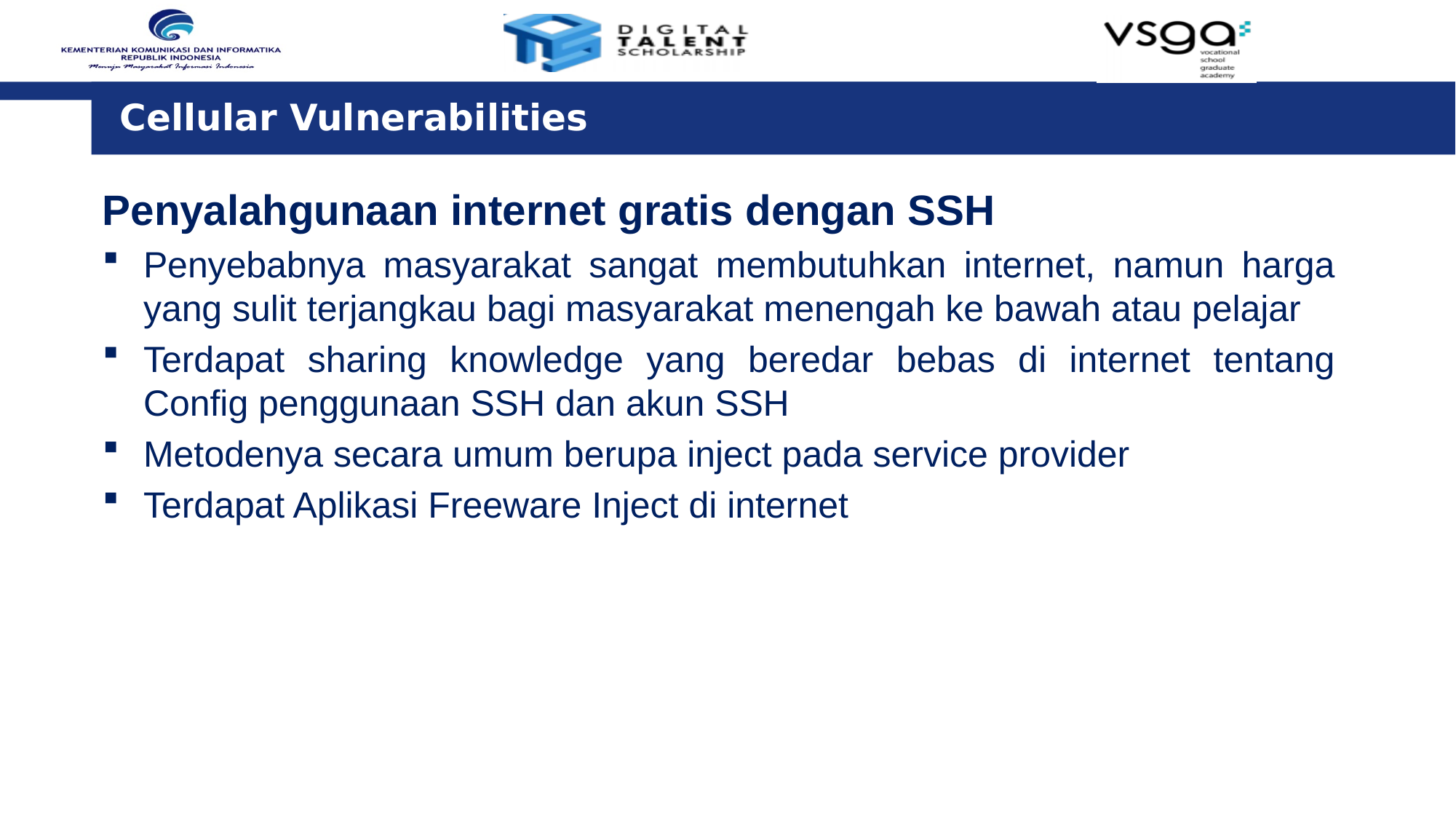

Cellular Vulnerabilities
Penyalahgunaan internet gratis dengan SSH
Penyebabnya masyarakat sangat membutuhkan internet, namun harga yang sulit terjangkau bagi masyarakat menengah ke bawah atau pelajar
Terdapat sharing knowledge yang beredar bebas di internet tentang Config penggunaan SSH dan akun SSH
Metodenya secara umum berupa inject pada service provider
Terdapat Aplikasi Freeware Inject di internet